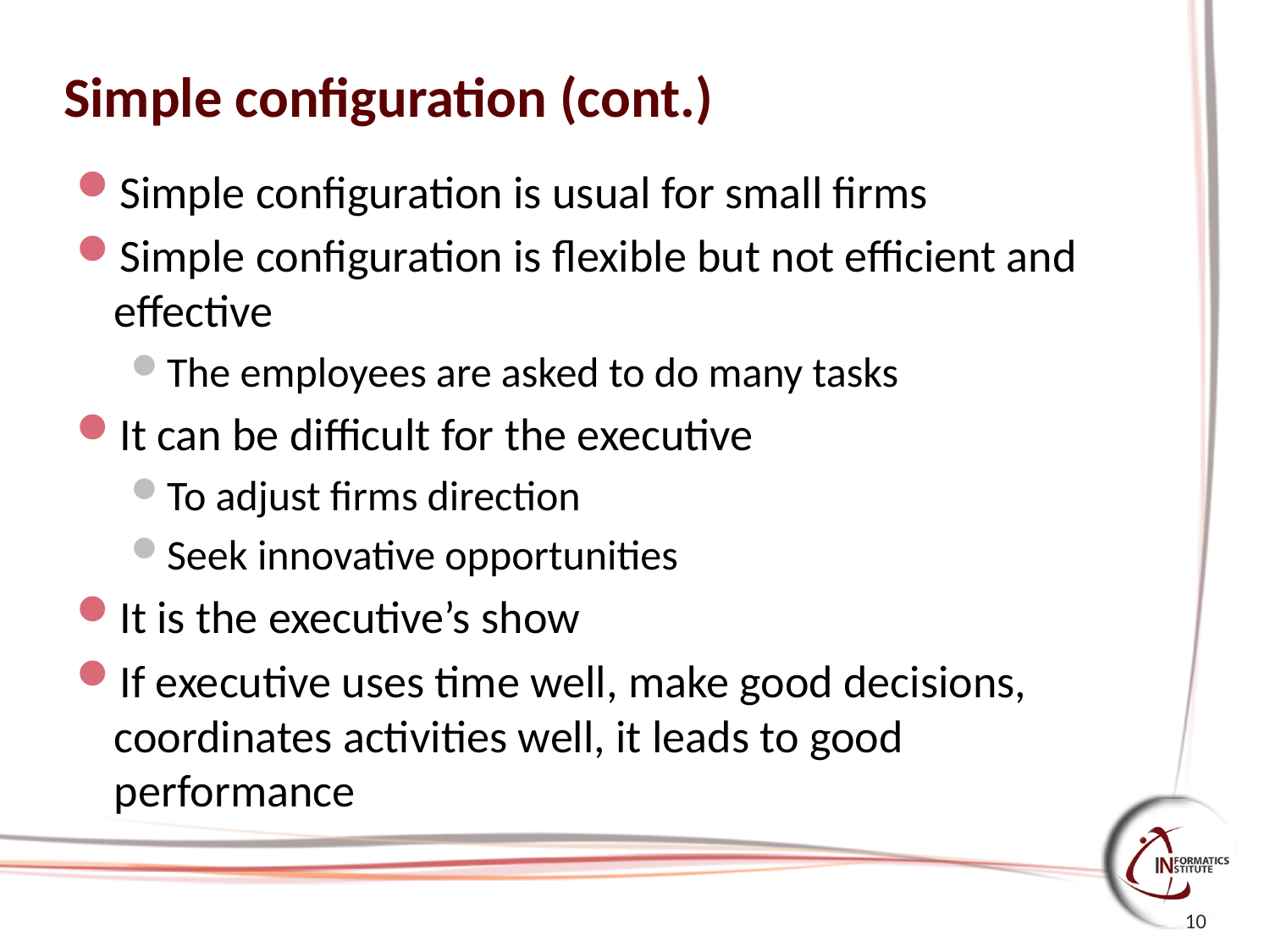

# Simple configuration (cont.)
Simple configuration is usual for small firms
Simple configuration is flexible but not efficient and effective
The employees are asked to do many tasks
It can be difficult for the executive
To adjust firms direction
Seek innovative opportunities
It is the executive’s show
If executive uses time well, make good decisions, coordinates activities well, it leads to good performance

10